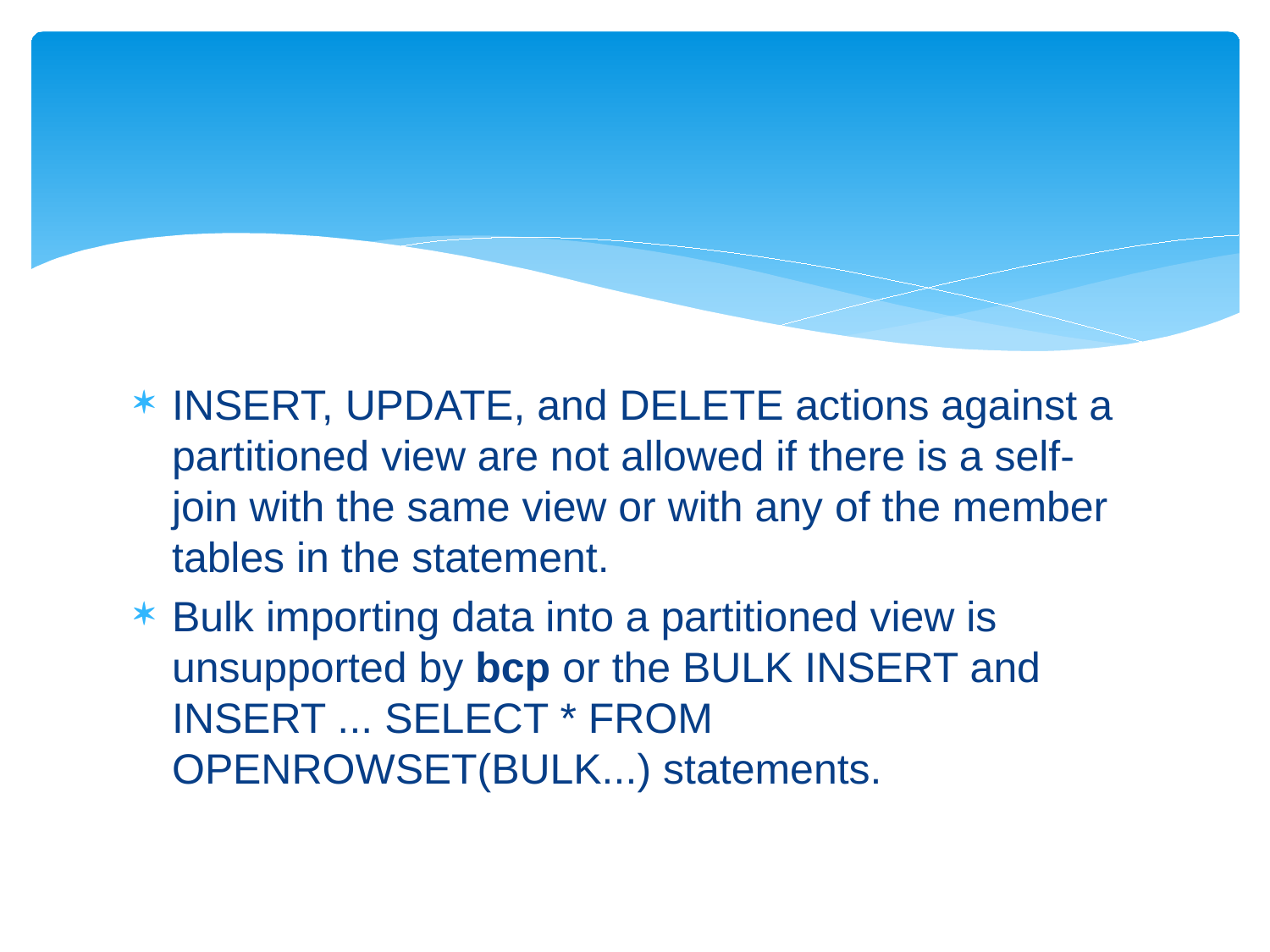

#
INSERT, UPDATE, and DELETE actions against a partitioned view are not allowed if there is a self-join with the same view or with any of the member tables in the statement.
Bulk importing data into a partitioned view is unsupported by bcp or the BULK INSERT and INSERT ... SELECT * FROM OPENROWSET(BULK...) statements.